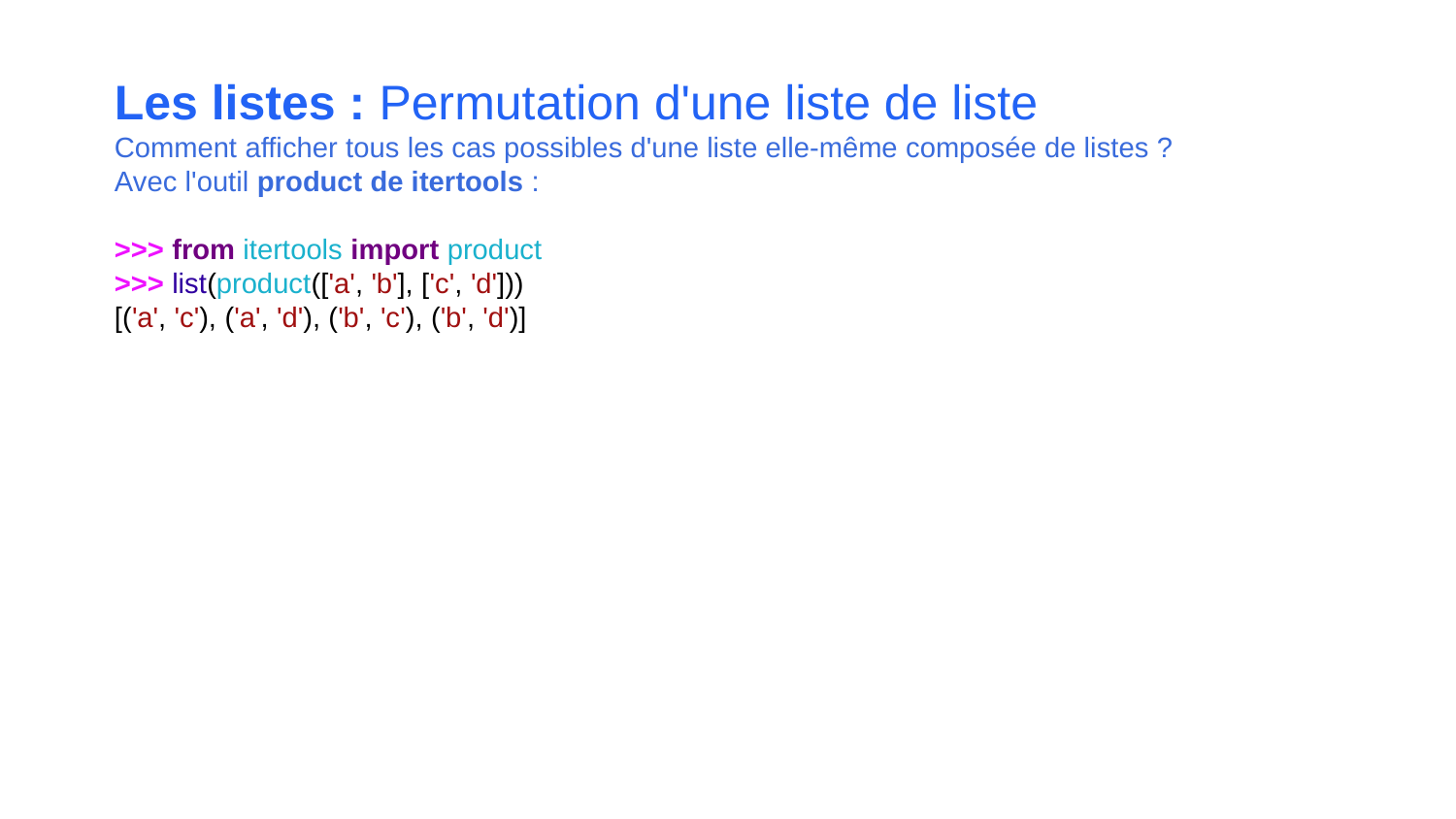

Les listes : Permutation d'une liste de liste
Comment afficher tous les cas possibles d'une liste elle-même composée de listes ?
Avec l'outil product de itertools :

>>> from itertools import product
>>> list(product(['a', 'b'], ['c', 'd']))
[('a', 'c'), ('a', 'd'), ('b', 'c'), ('b', 'd')]